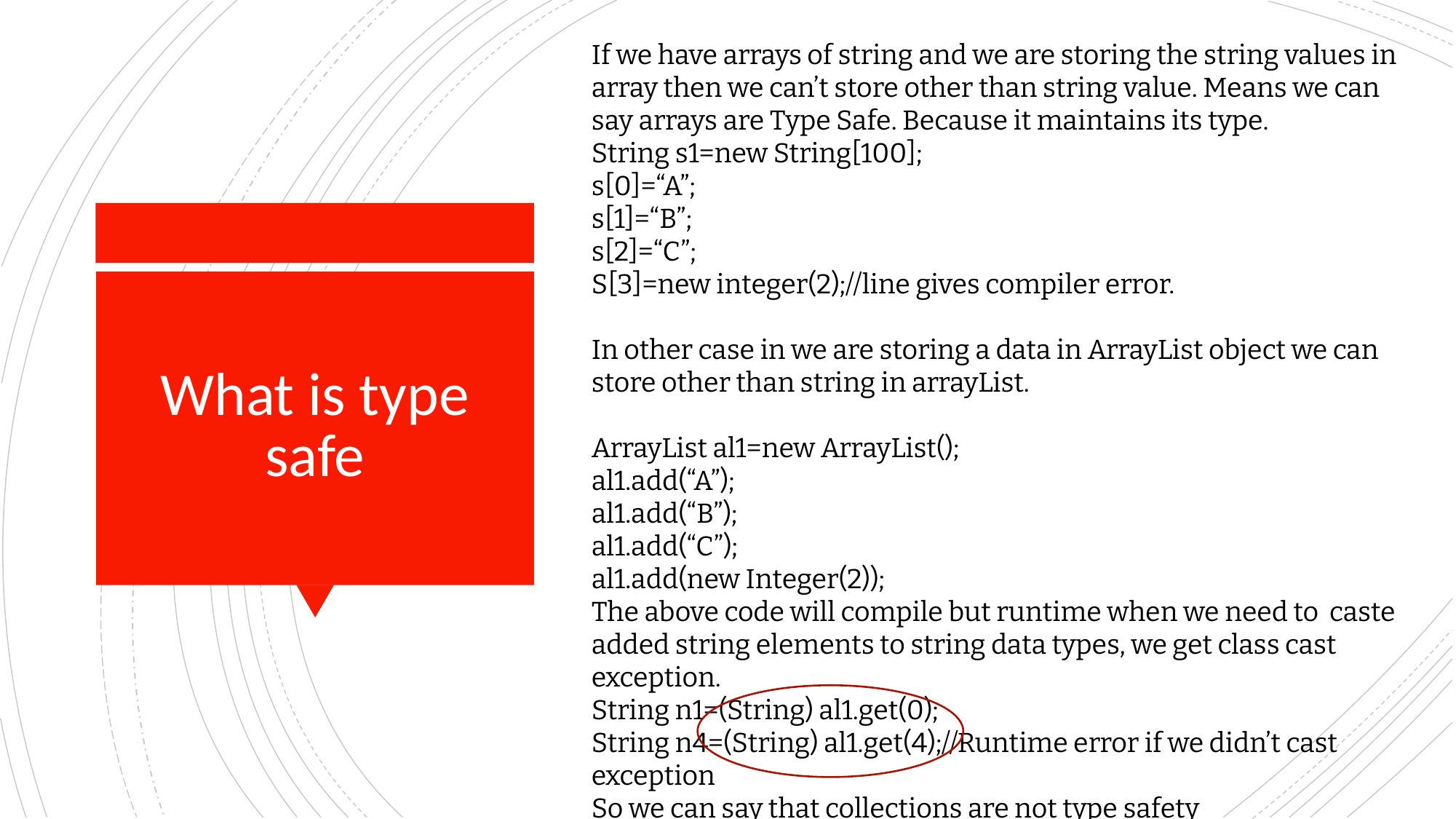

If we have arrays of string and we are storing the string values in array then we can’t store other than string value. Means we can say arrays are Type Safe. Because it maintains its type.
String s1=new String[100];
s[0]=“A”;
s[1]=“B”;
s[2]=“C”;
S[3]=new integer(2);//line gives compiler error.

In other case in we are storing a data in ArrayList object we can store other than string in arrayList.

ArrayList al1=new ArrayList();
al1.add(“A”);
al1.add(“B”);
al1.add(“C”);
al1.add(new Integer(2));
The above code will compile but runtime when we need to  caste added string elements to string data types, we get class cast exception.
String n1=(String) al1.get(0);
String n4=(String) al1.get(4);//Runtime error if we didn’t cast exception
So we can say that collections are not type safety

# What is type safe